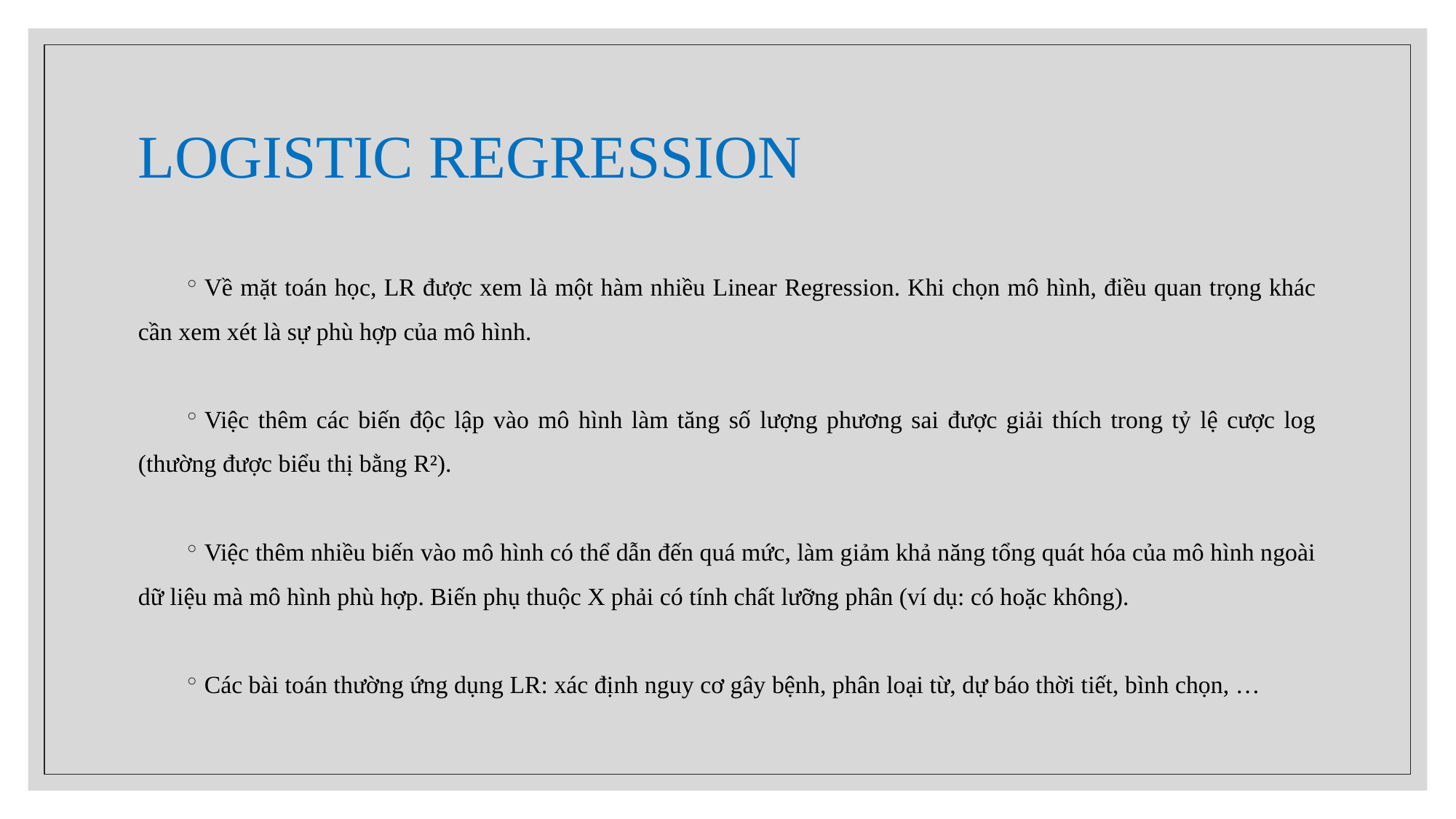

# LOGISTIC REGRESSION
Về mặt toán học, LR được xem là một hàm nhiều Linear Regression. Khi chọn mô hình, điều quan trọng khác cần xem xét là sự phù hợp của mô hình.

Việc thêm các biến độc lập vào mô hình làm tăng số lượng phương sai được giải thích trong tỷ lệ cược log (thường được biểu thị bằng R²).

Việc thêm nhiều biến vào mô hình có thể dẫn đến quá mức, làm giảm khả năng tổng quát hóa của mô hình ngoài dữ liệu mà mô hình phù hợp. Biến phụ thuộc X phải có tính chất lưỡng phân (ví dụ: có hoặc không).

Các bài toán thường ứng dụng LR: xác định nguy cơ gây bệnh, phân loại từ, dự báo thời tiết, bình chọn, …